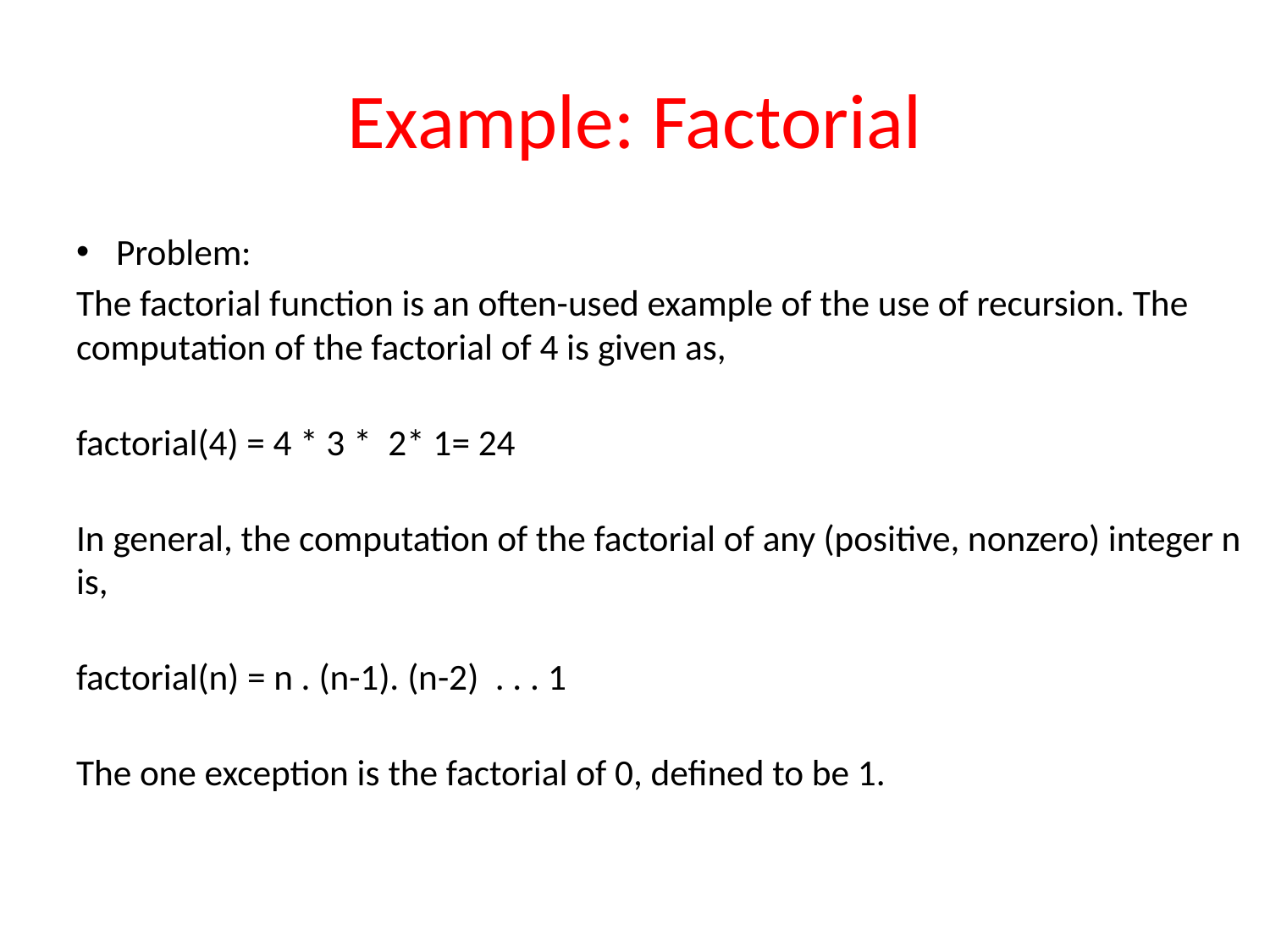

# Example: Factorial
Problem:
The factorial function is an often-used example of the use of recursion. The computation of the factorial of 4 is given as,
factorial(4) = 4 * 3 *  2* 1= 24
In general, the computation of the factorial of any (positive, nonzero) integer n is,
factorial(n) = n . (n-1). (n-2)  . . . 1
The one exception is the factorial of 0, defined to be 1.